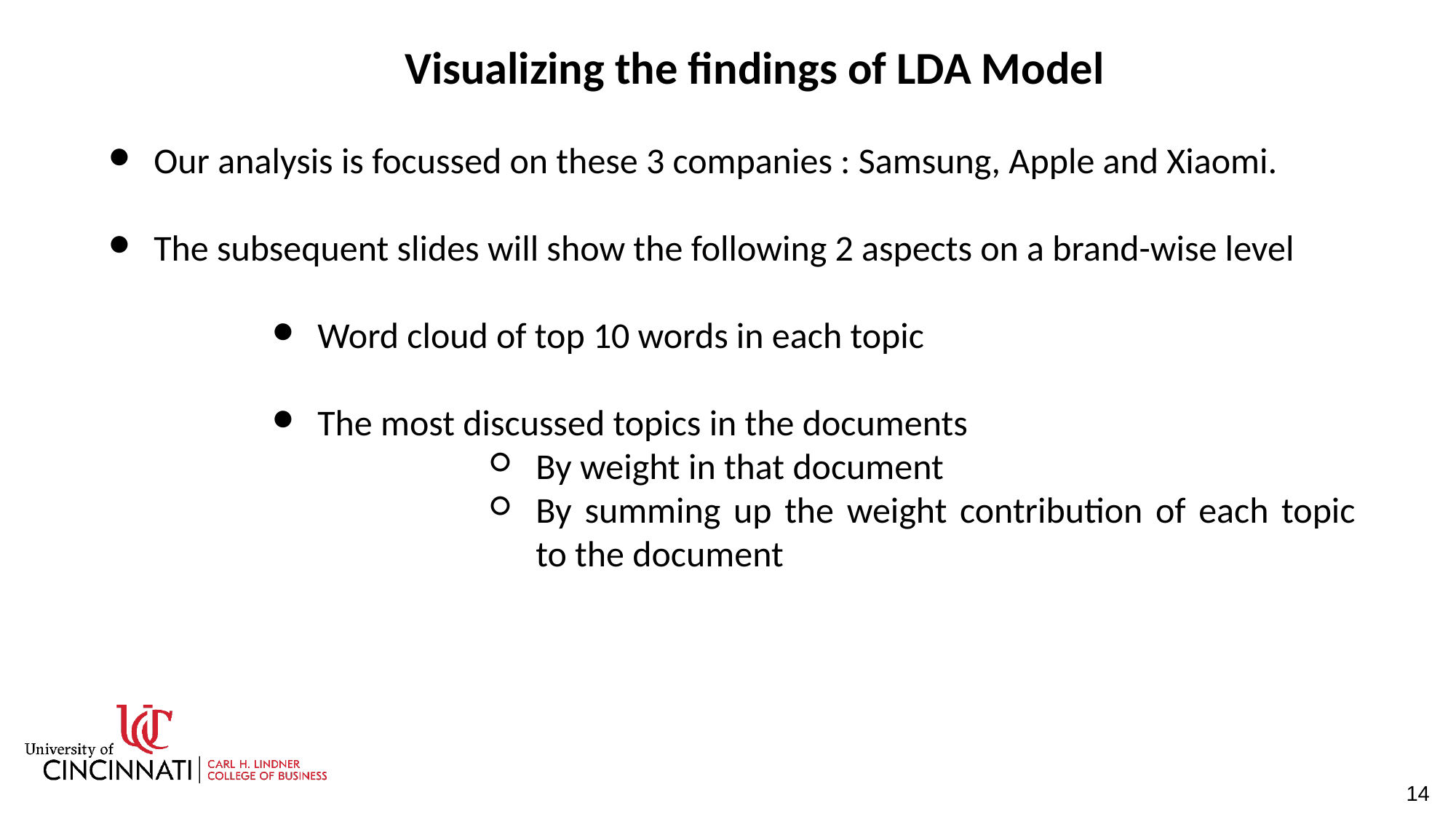

# Visualizing the findings of LDA Model
Our analysis is focussed on these 3 companies : Samsung, Apple and Xiaomi.

The subsequent slides will show the following 2 aspects on a brand-wise level

Word cloud of top 10 words in each topic

The most discussed topics in the documents
By weight in that document
By summing up the weight contribution of each topic to the document